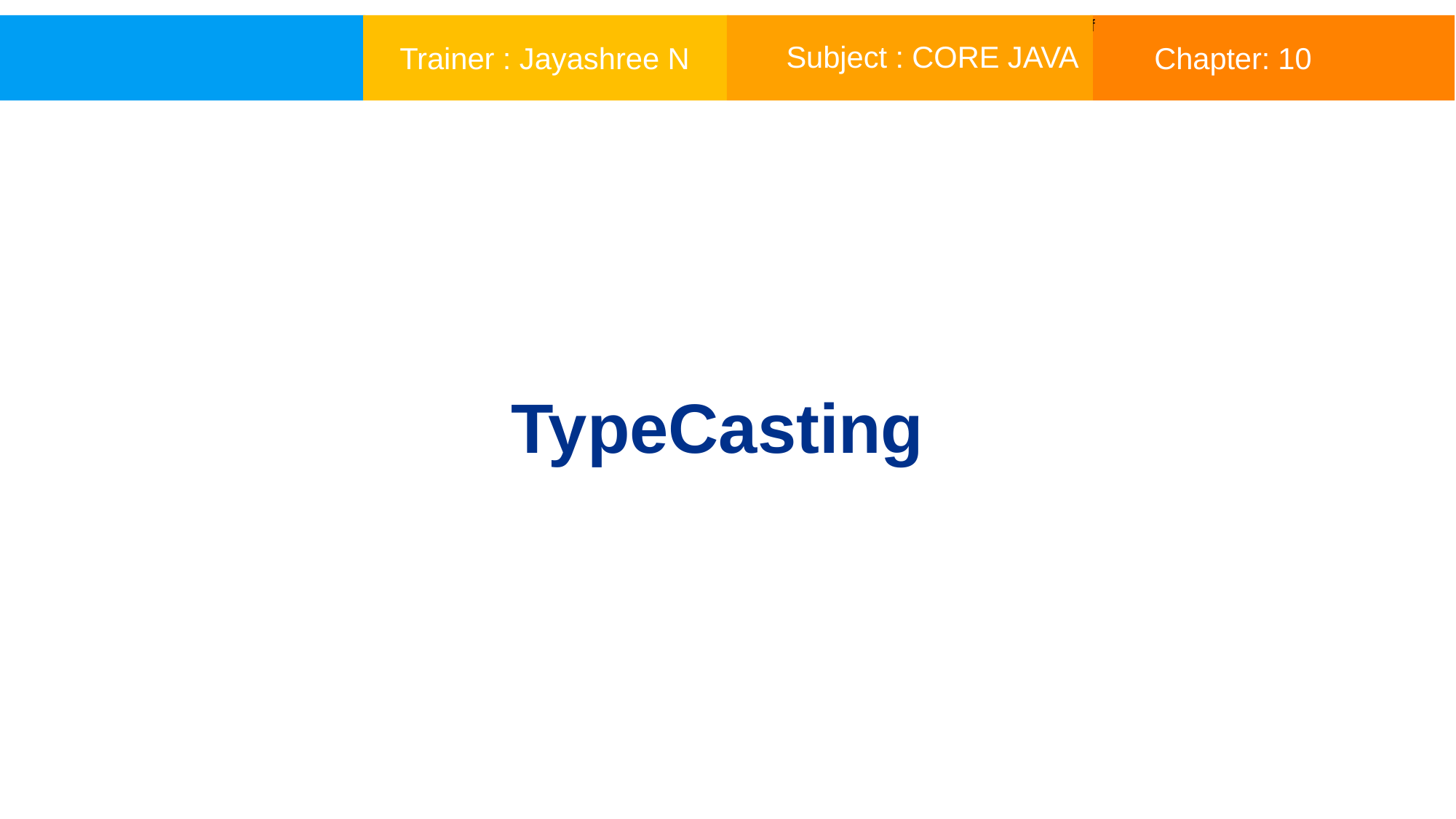

f
Subject : CORE JAVA
Trainer : Jayashree N
Chapter: 10
TypeCasting